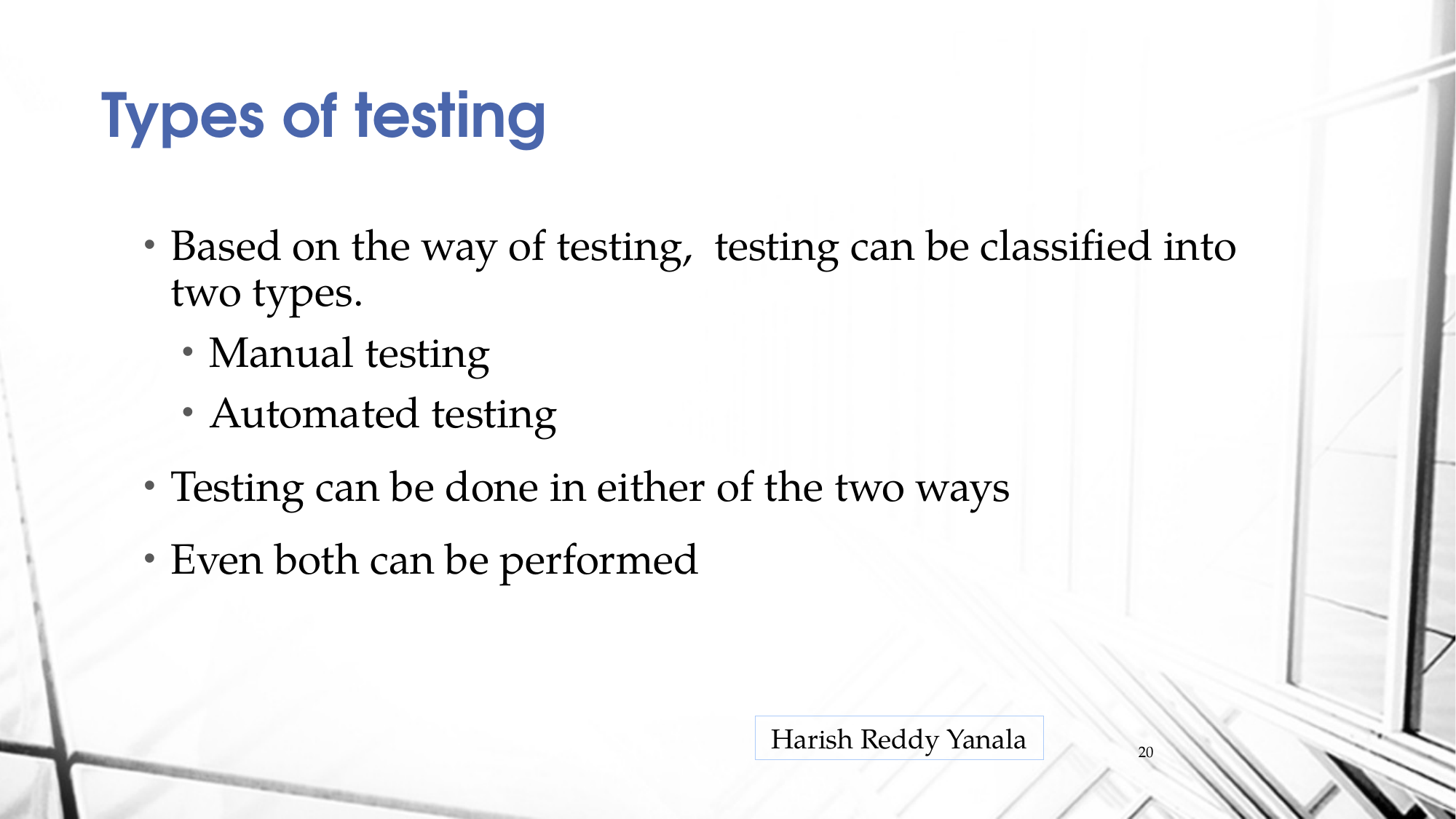

# Types of testing
Based on the way of testing,  testing can be classified into two types.
Manual testing
Automated testing
Testing can be done in either of the two ways
Even both can be performed

Harish Reddy Yanala
20